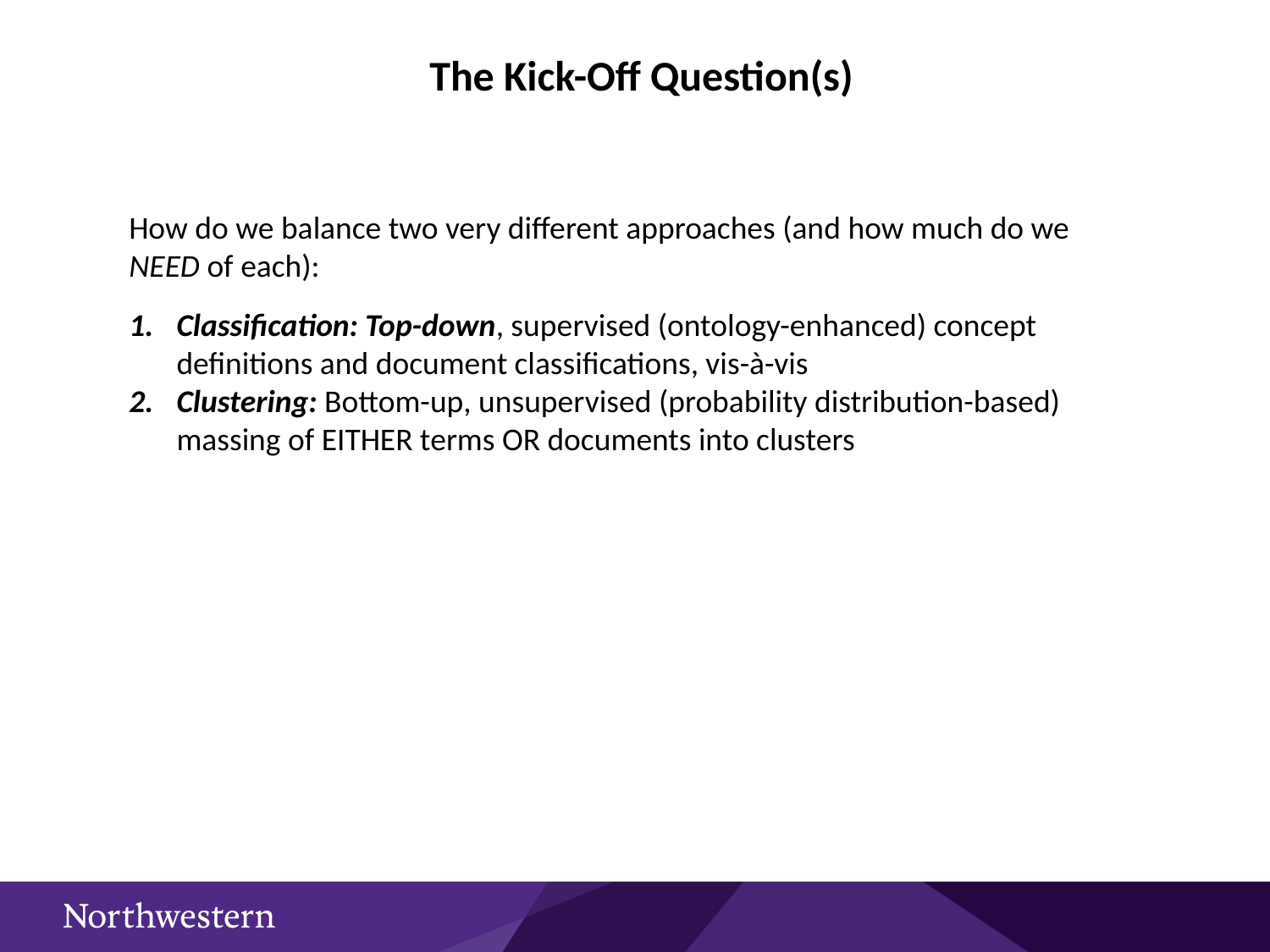

The Kick-Off Question(s)
How do we balance two very different approaches (and how much do we NEED of each):

Classification: Top-down, supervised (ontology-enhanced) concept definitions and document classifications, vis-à-vis
Clustering: Bottom-up, unsupervised (probability distribution-based) massing of EITHER terms OR documents into clusters